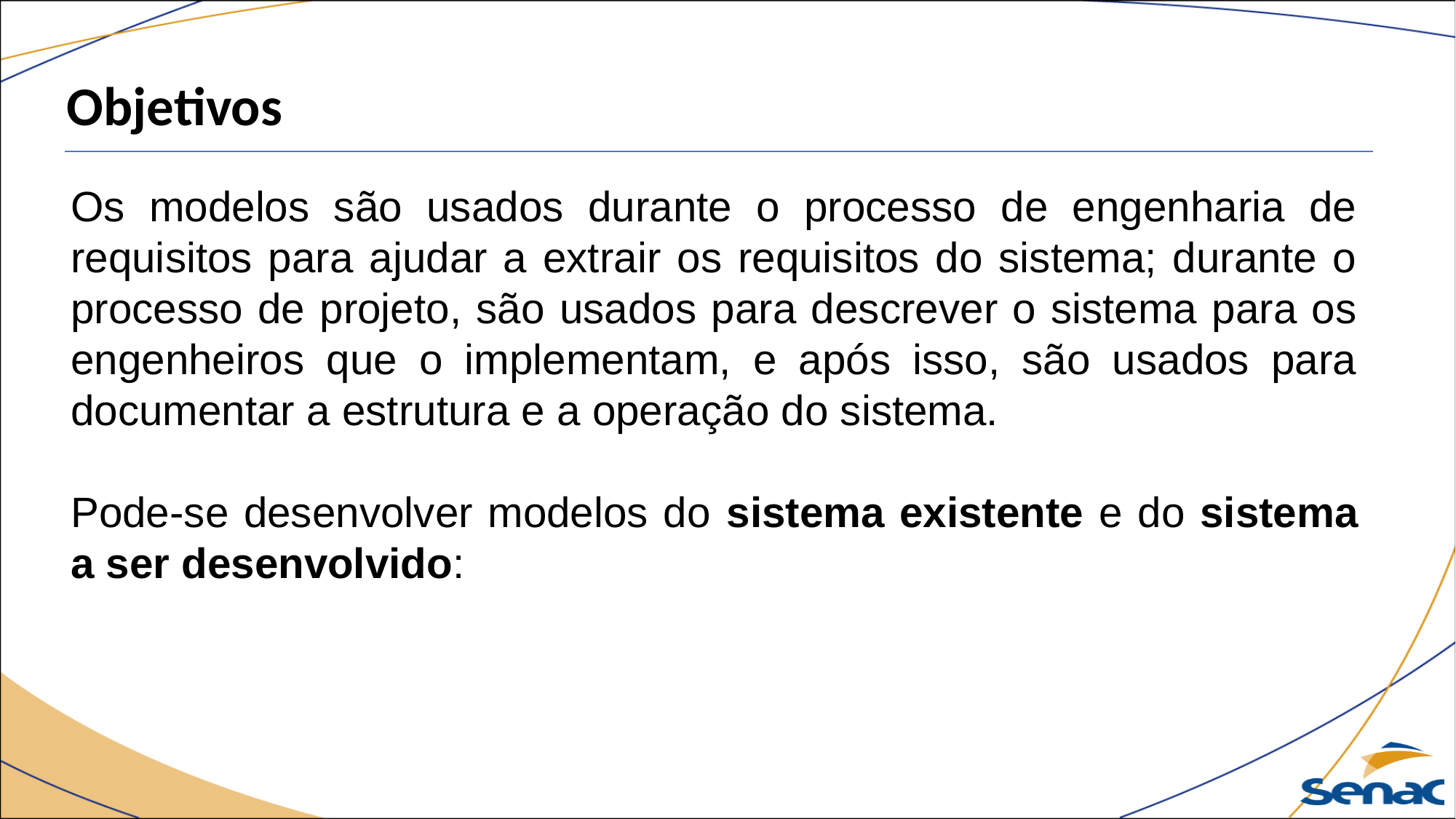

Objetivos
Os modelos são usados durante o processo de engenharia de requisitos para ajudar a extrair os requisitos do sistema; durante o processo de projeto, são usados para descrever o sistema para os engenheiros que o implementam, e após isso, são usados para documentar a estrutura e a operação do sistema.

Pode-se desenvolver modelos do sistema existente e do sistema a ser desenvolvido: